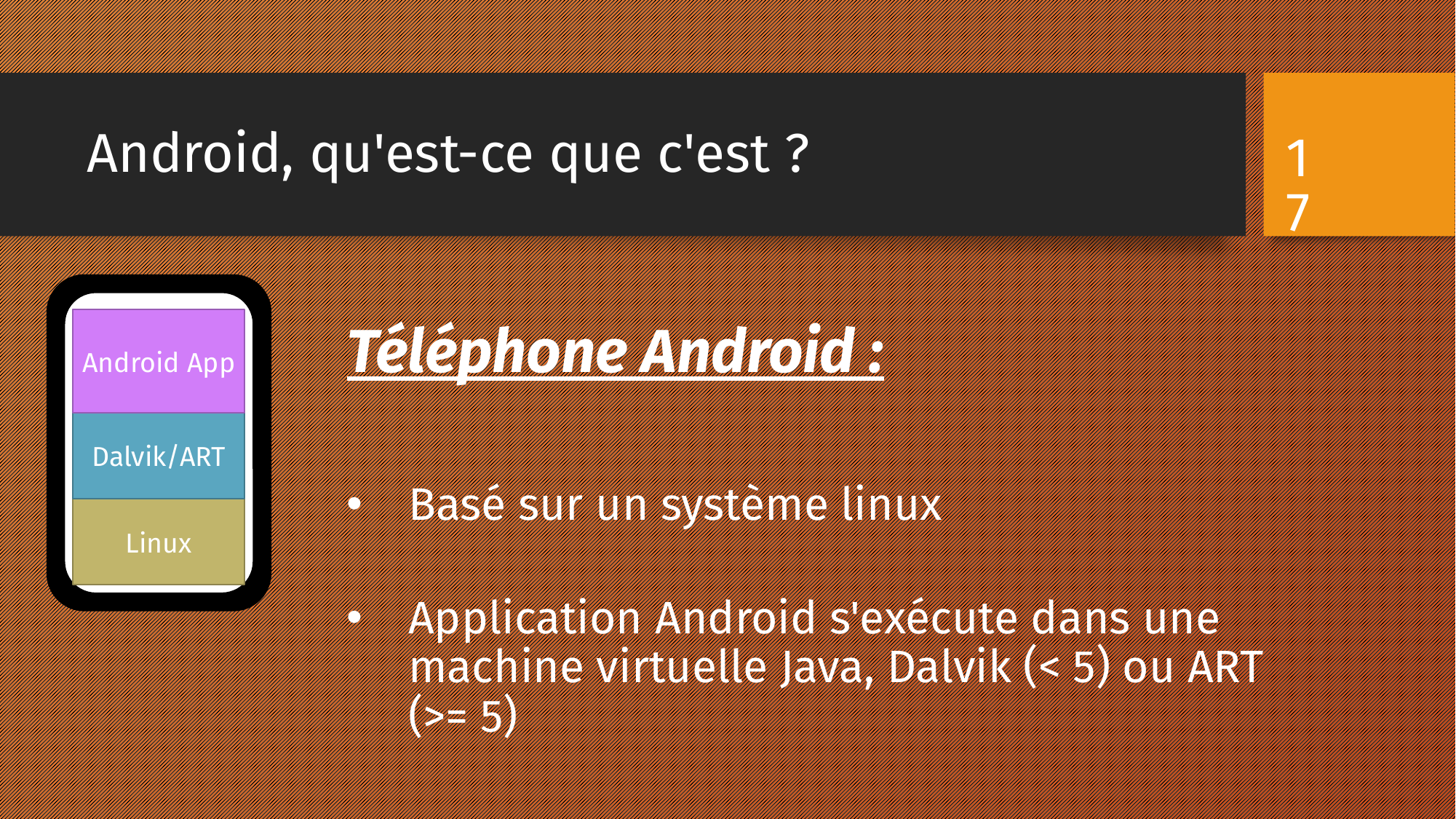

# Android, qu'est-ce que c'est ?
17
Téléphone Android :

Basé sur un système linux
Application Android s'exécute dans une machine virtuelle Java, Dalvik (< 5) ou ART (>= 5)

Android App

Dalvik/ART

Linux